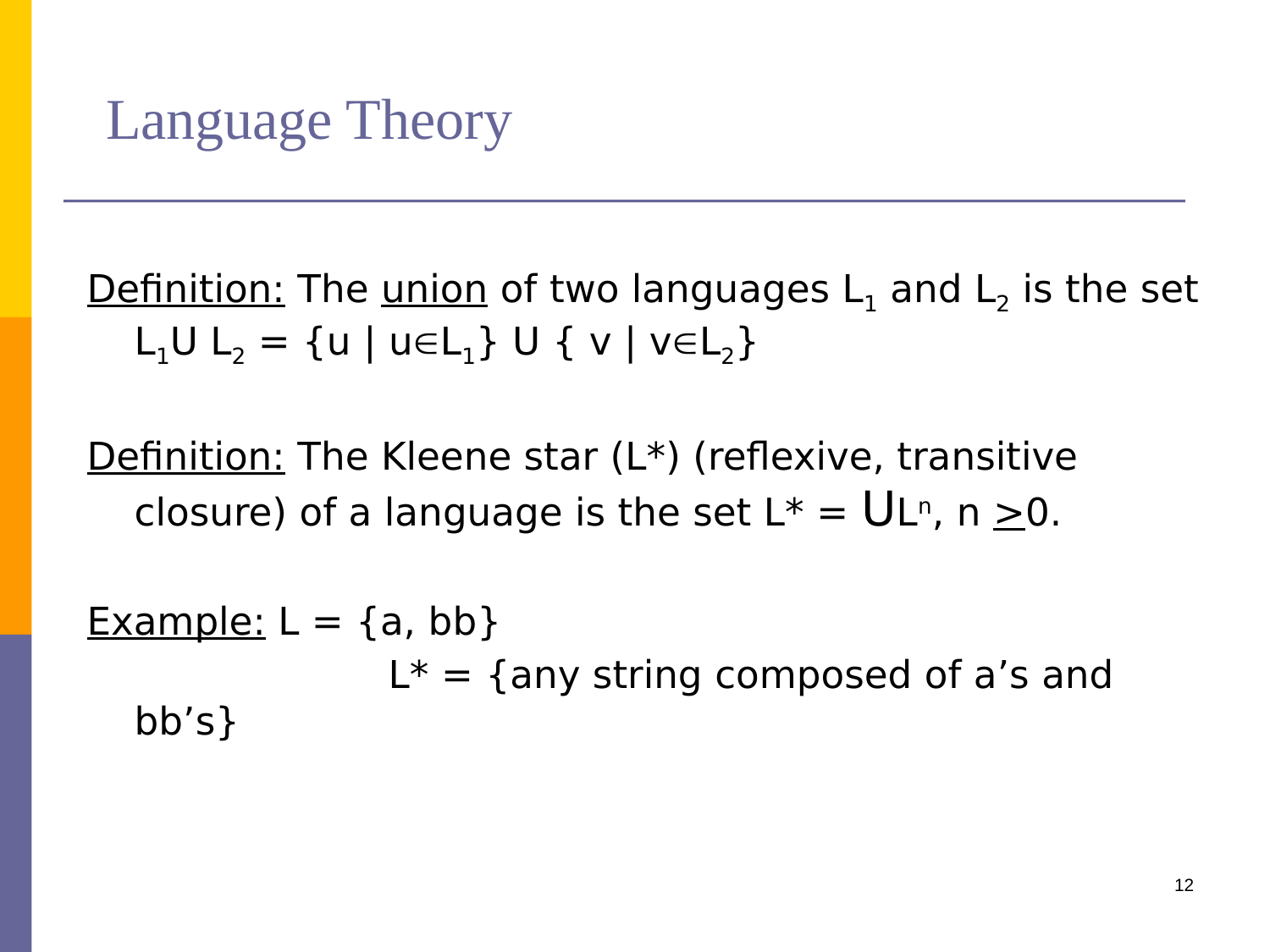

# Language Theory
Definition: The union of two languages L1 and L2 is the set L1U L2 = {u | u∈L1} U { v | v∈L2}

Definition: The Kleene star (L*) (reflexive, transitive closure) of a language is the set L* = ULn, n >0.

Example: L = {a, bb}
	     		L* = {any string composed of a’s and bb’s}
12